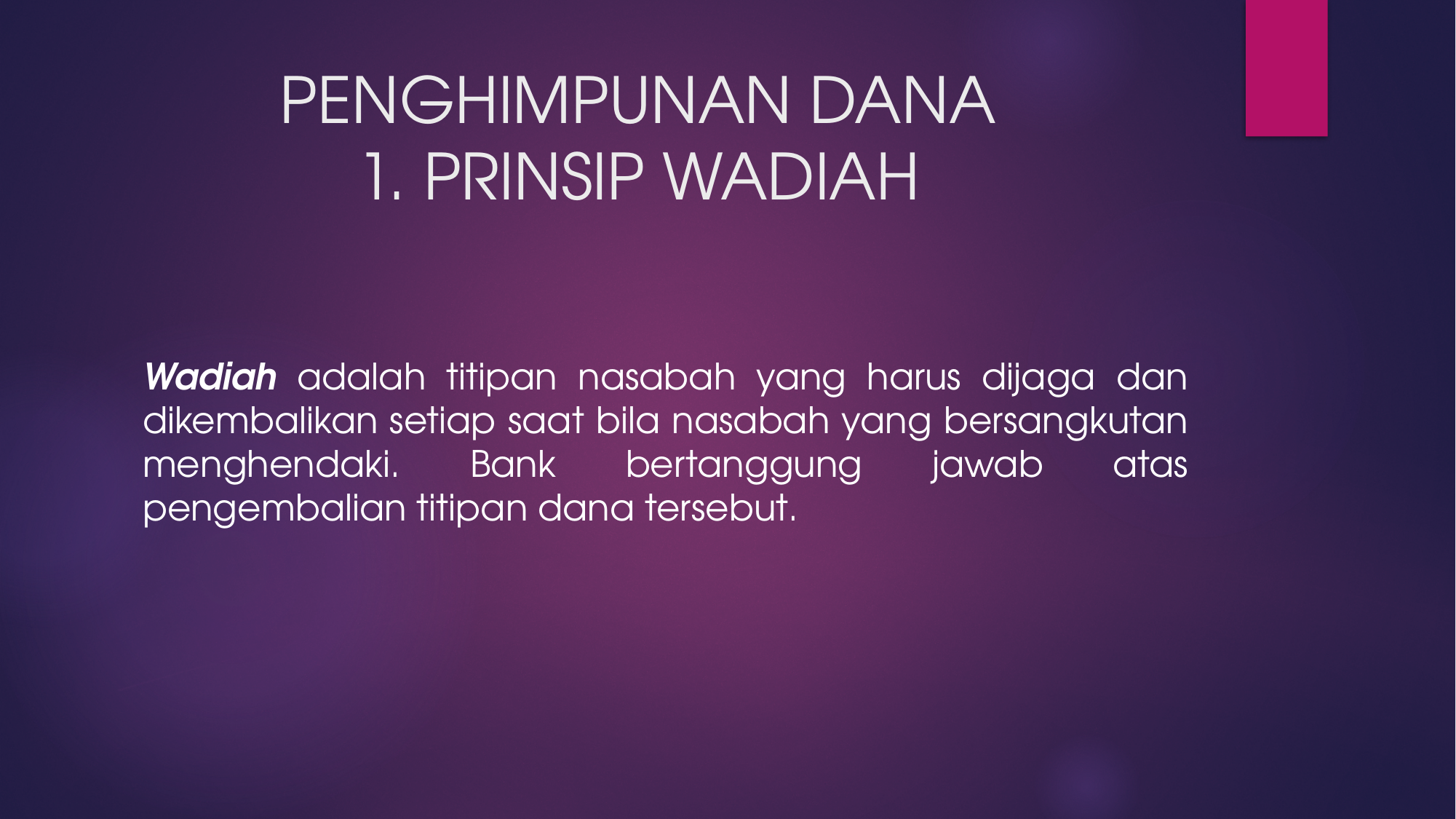

# PENGHIMPUNAN DANA 1. PRINSIP WADIAH
Wadiah adalah titipan nasabah yang harus dijaga dan dikembalikan setiap saat bila nasabah yang bersangkutan menghendaki. Bank bertanggung jawab atas pengembalian titipan dana tersebut.